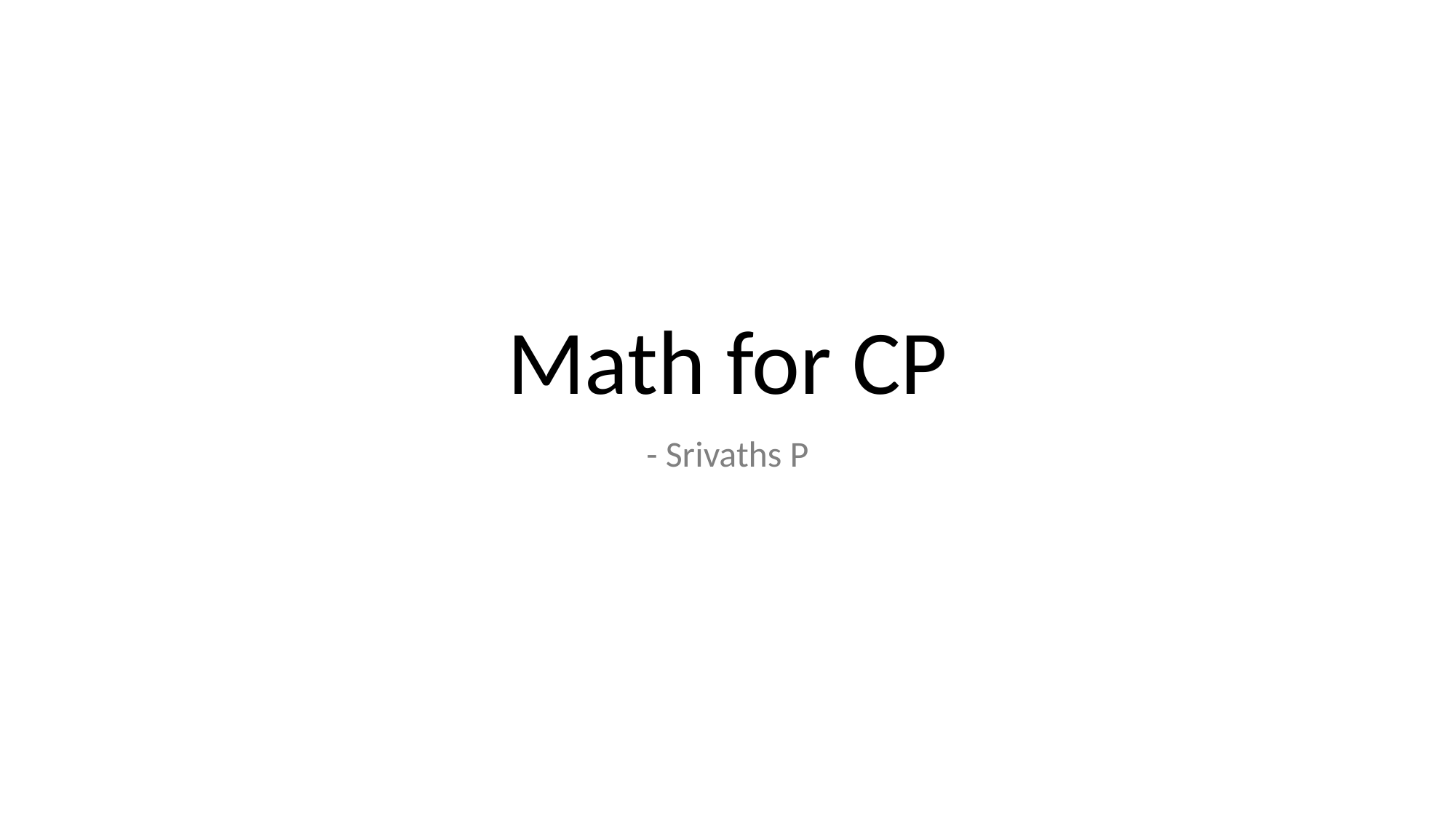

# Math for CP
- Srivaths P